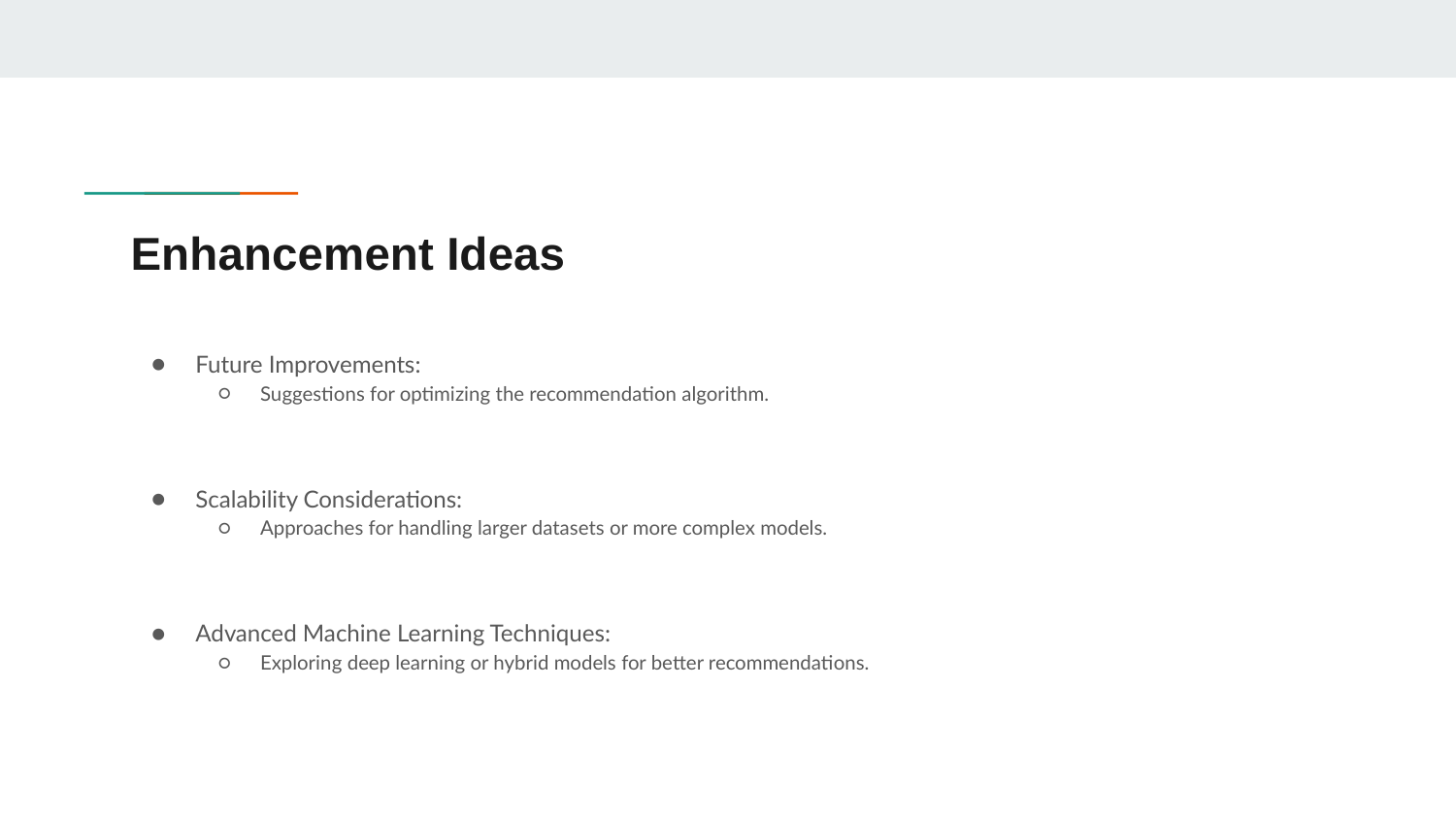

# Enhancement Ideas
Future Improvements:
Suggestions for optimizing the recommendation algorithm.

Scalability Considerations:
Approaches for handling larger datasets or more complex models.

Advanced Machine Learning Techniques:
Exploring deep learning or hybrid models for better recommendations.